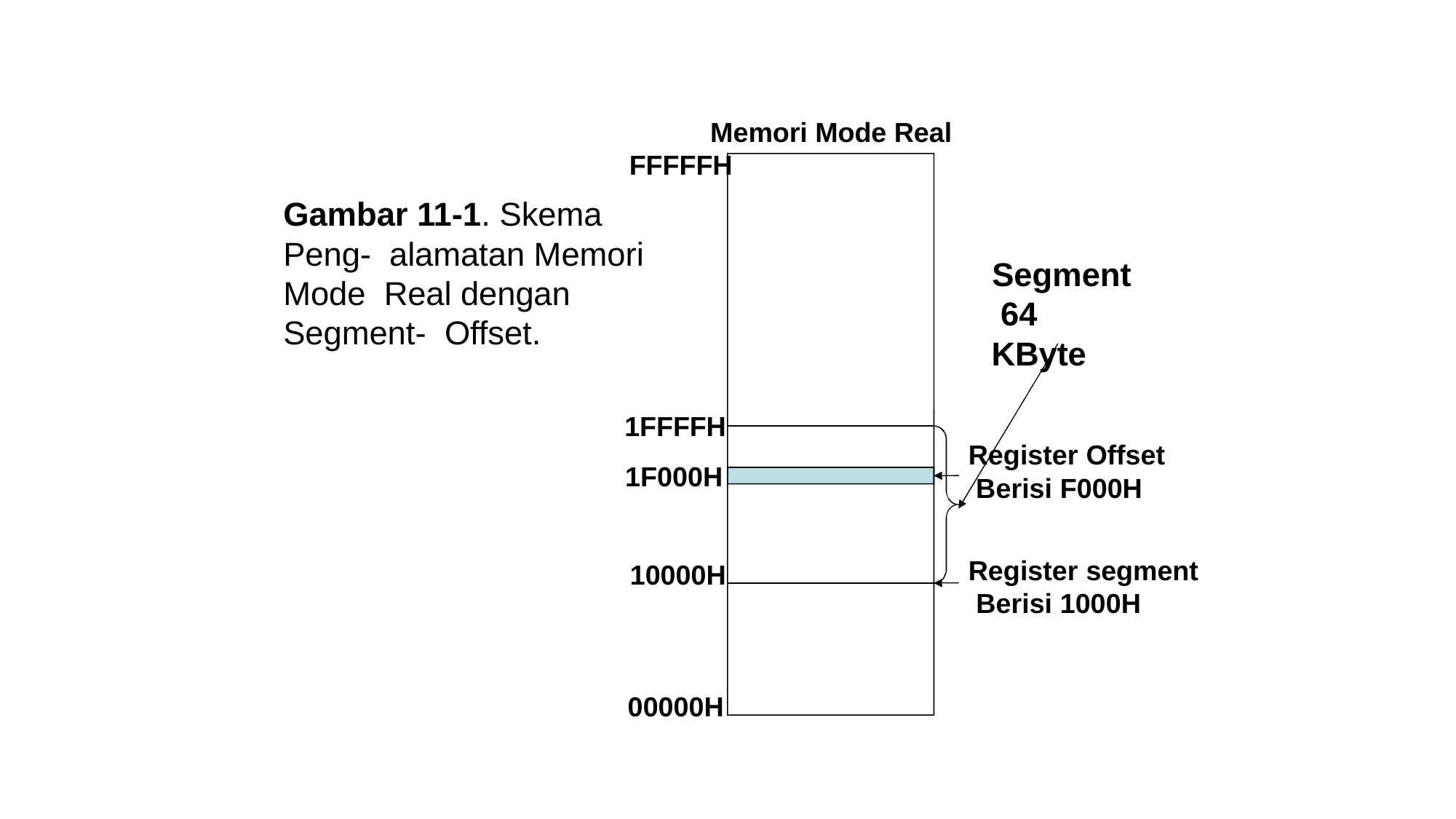

# Memori Mode Real  FFFFFH

Gambar 11-1. Skema Peng-  alamatan Memori Mode  Real dengan Segment-  Offset.
Segment  64 KByte

1FFFFH
1F000H

Register Offset  Berisi F000H

Register segment  Berisi 1000H
10000H

00000H